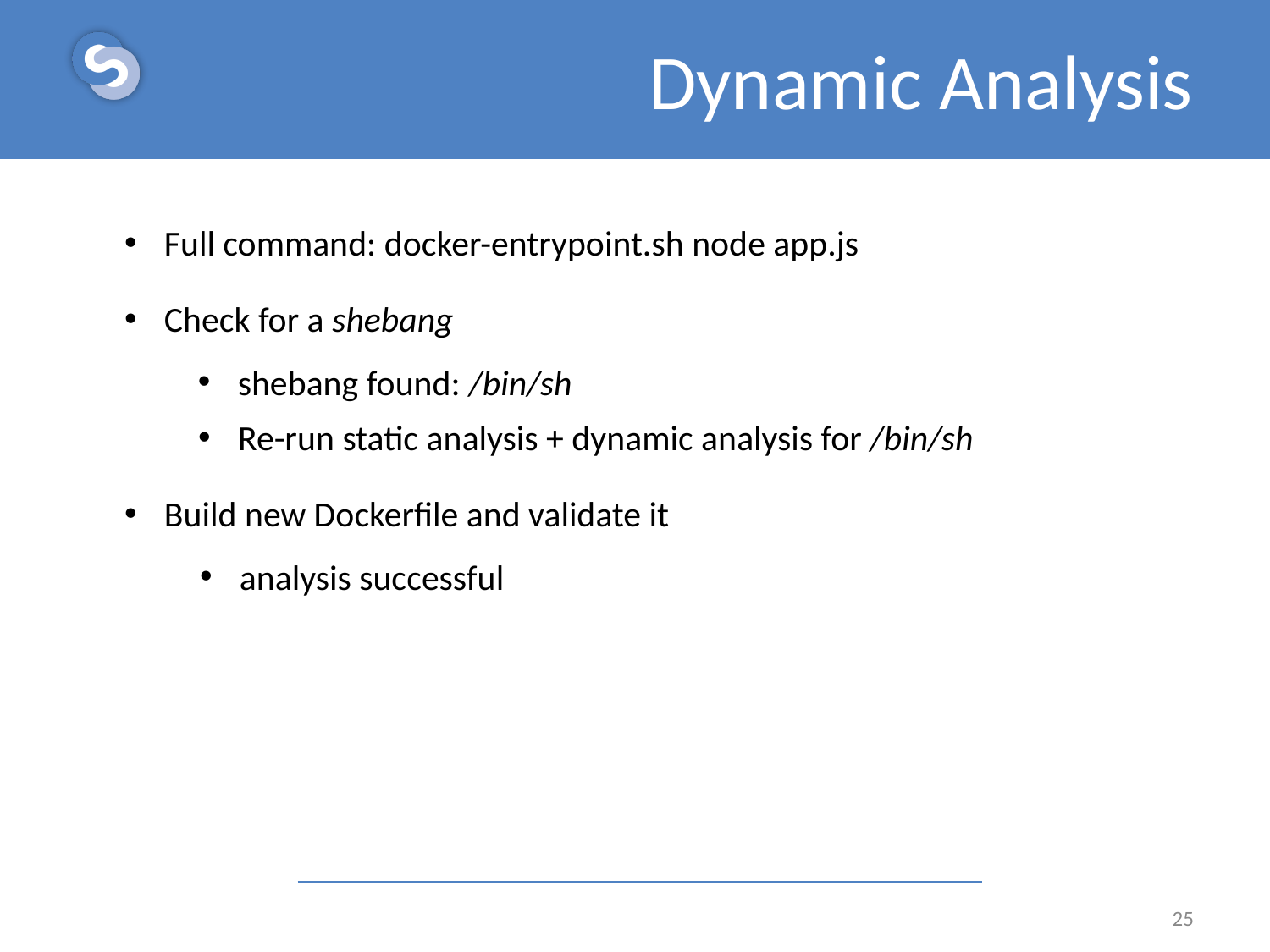

# Dynamic Analysis
Full command: docker-entrypoint.sh node app.js
Check for a shebang
shebang found: /bin/sh
Re-run static analysis + dynamic analysis for /bin/sh
Build new Dockerfile and validate it
analysis successful
25